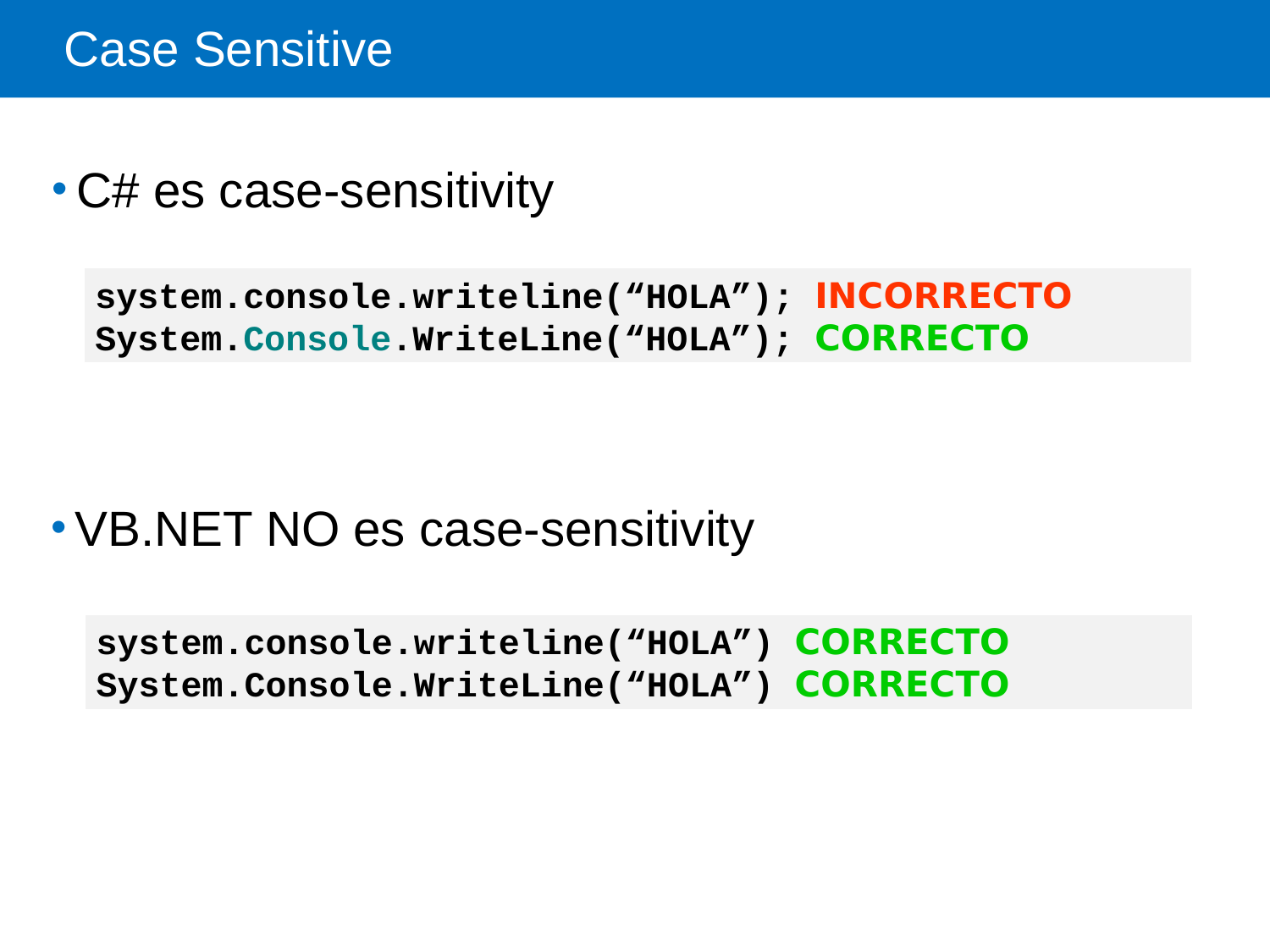

# Case Sensitive
C# es case-sensitivity
system.console.writeline(“HOLA”); INCORRECTO
System.Console.WriteLine(“HOLA”); CORRECTO
VB.NET NO es case-sensitivity
system.console.writeline(“HOLA”) CORRECTO
System.Console.WriteLine(“HOLA”) CORRECTO